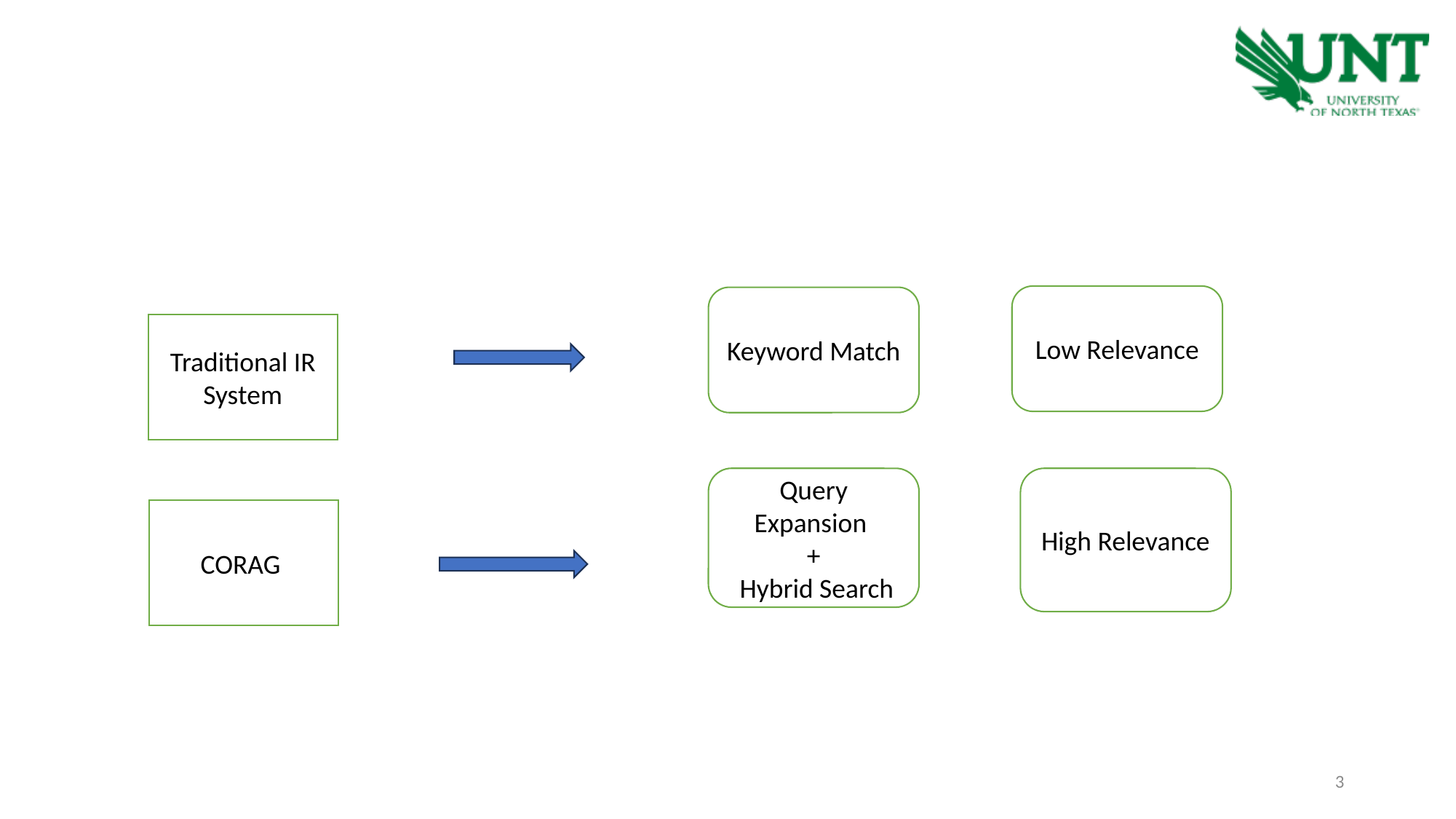

Low Relevance
Keyword Match
Traditional IR System

Query Expansion
+
 Hybrid Search
High Relevance
CORAG

3